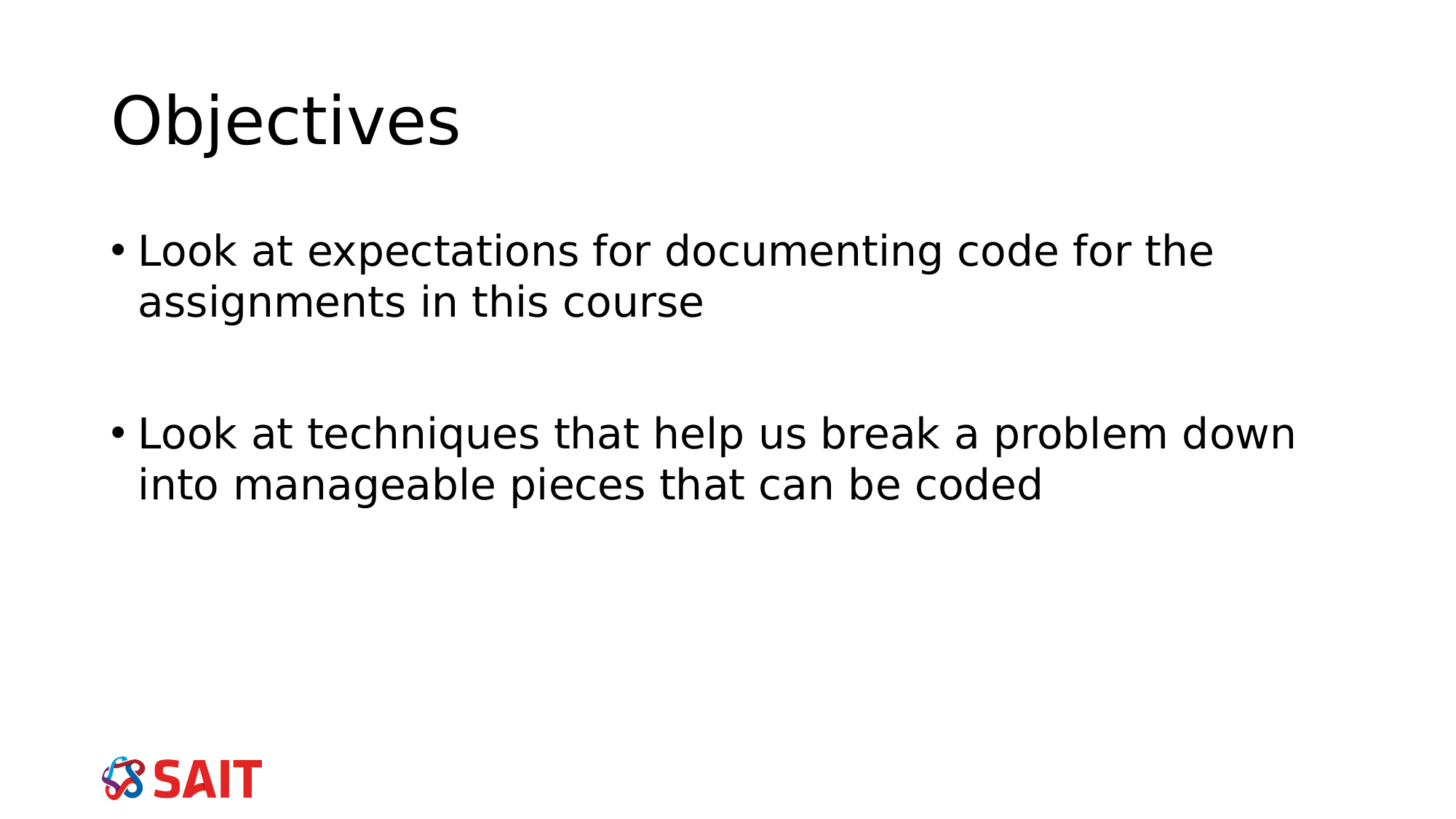

# Objectives
Look at expectations for documenting code for the assignments in this course

Look at techniques that help us break a problem down into manageable pieces that can be coded